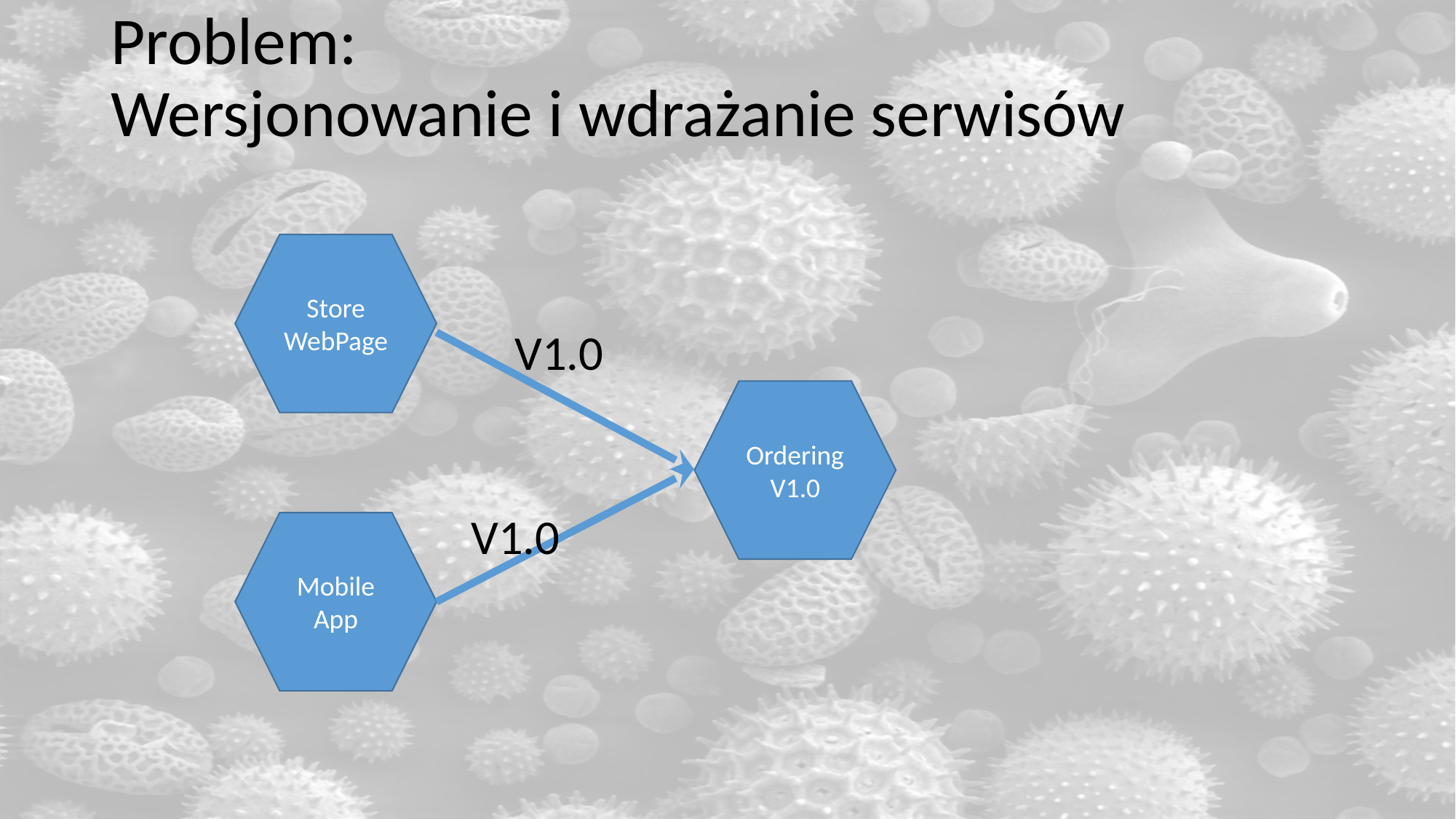

# Problem: Wersjonowanie i wdrażanie serwisów

Store WebPage
V1.0
Ordering
V1.0
V1.0
Mobile
App